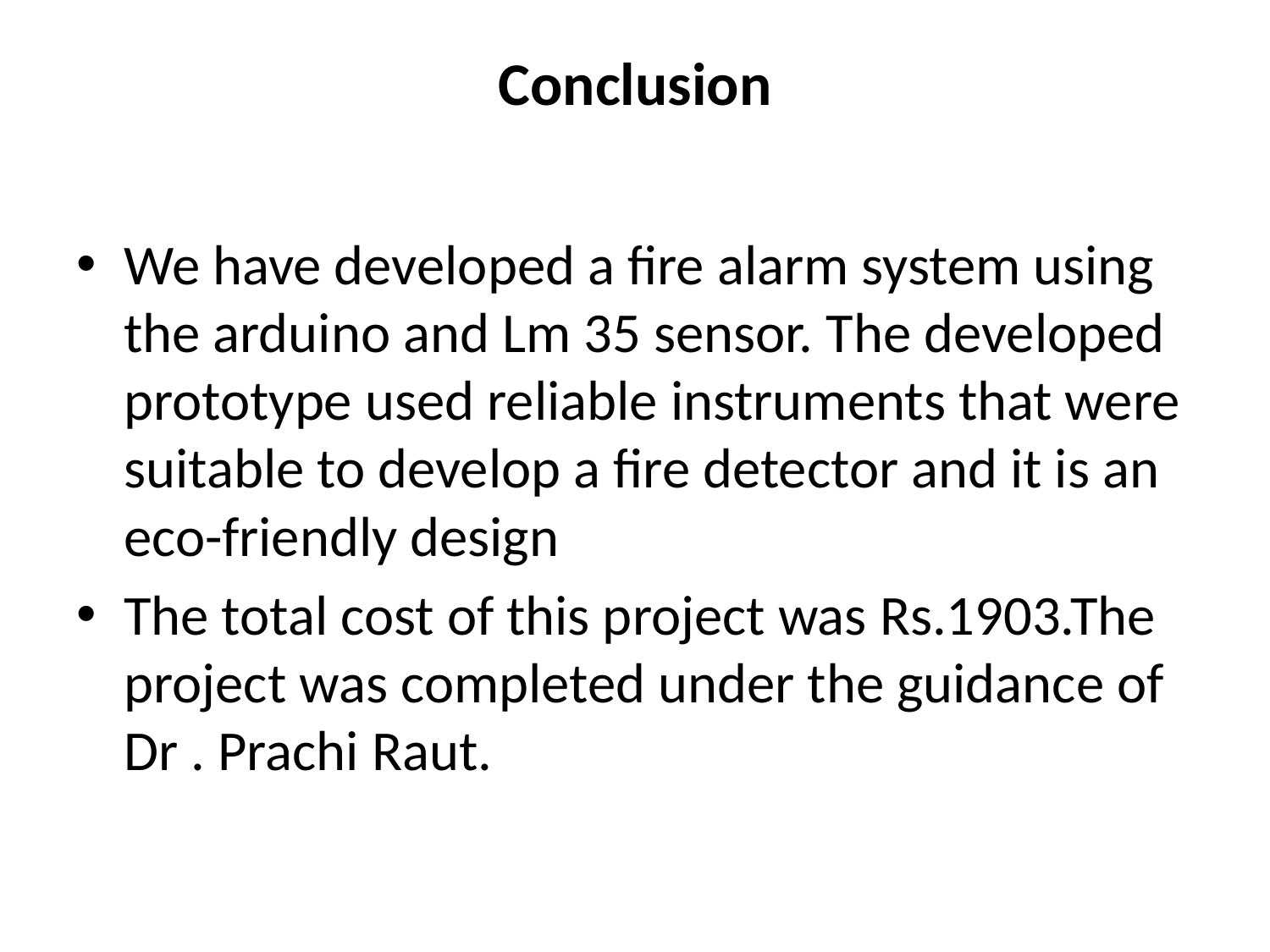

# Conclusion
We have developed a fire alarm system using the arduino and Lm 35 sensor. The developed prototype used reliable instruments that were suitable to develop a fire detector and it is an eco-friendly design
The total cost of this project was Rs.1903.The project was completed under the guidance of Dr . Prachi Raut.